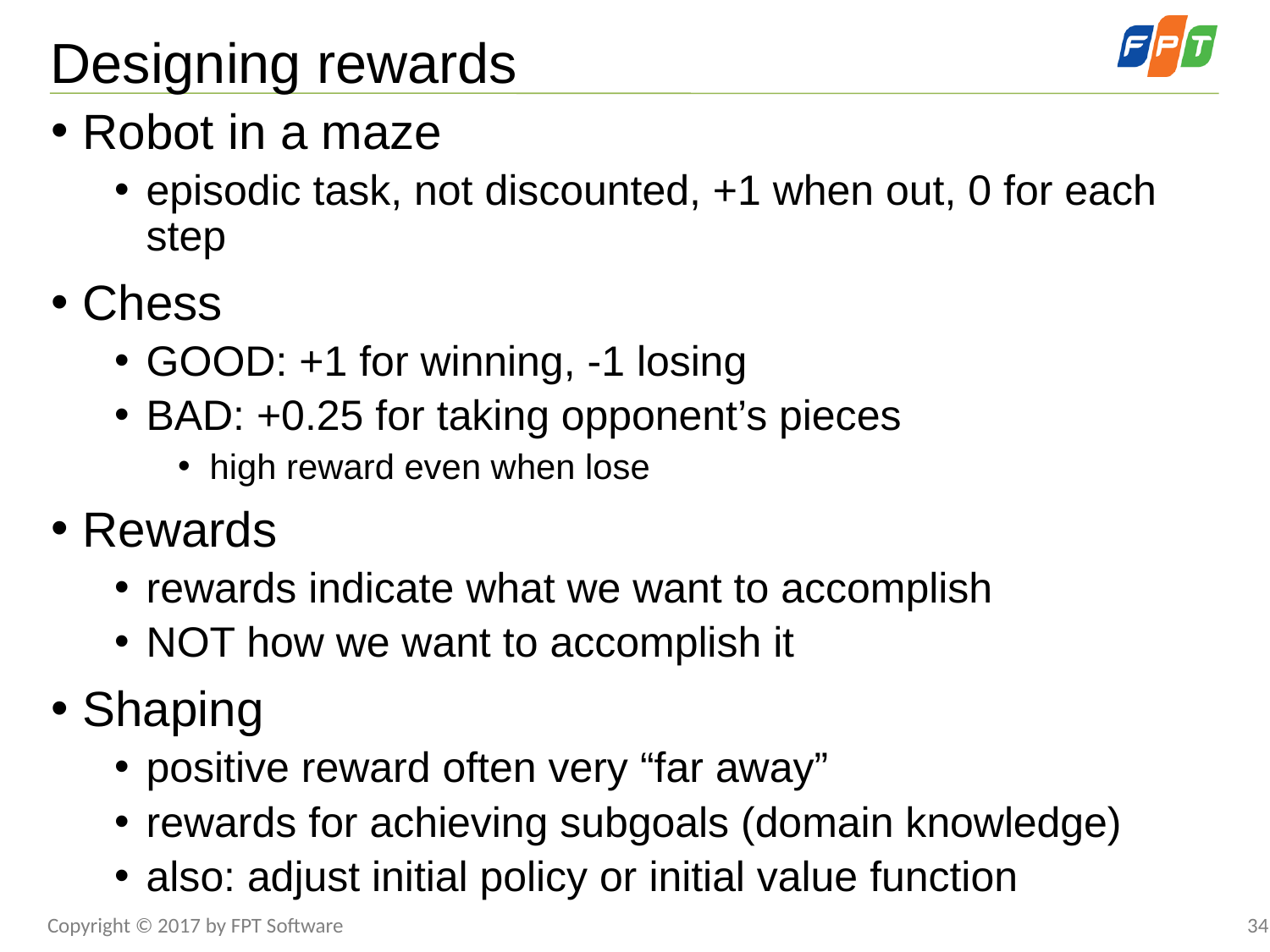

# Designing rewards
Robot in a maze
episodic task, not discounted, +1 when out, 0 for each step
Chess
GOOD: +1 for winning, -1 losing
BAD: +0.25 for taking opponent’s pieces
high reward even when lose
Rewards
rewards indicate what we want to accomplish
NOT how we want to accomplish it
Shaping
positive reward often very “far away”
rewards for achieving subgoals (domain knowledge)
also: adjust initial policy or initial value function